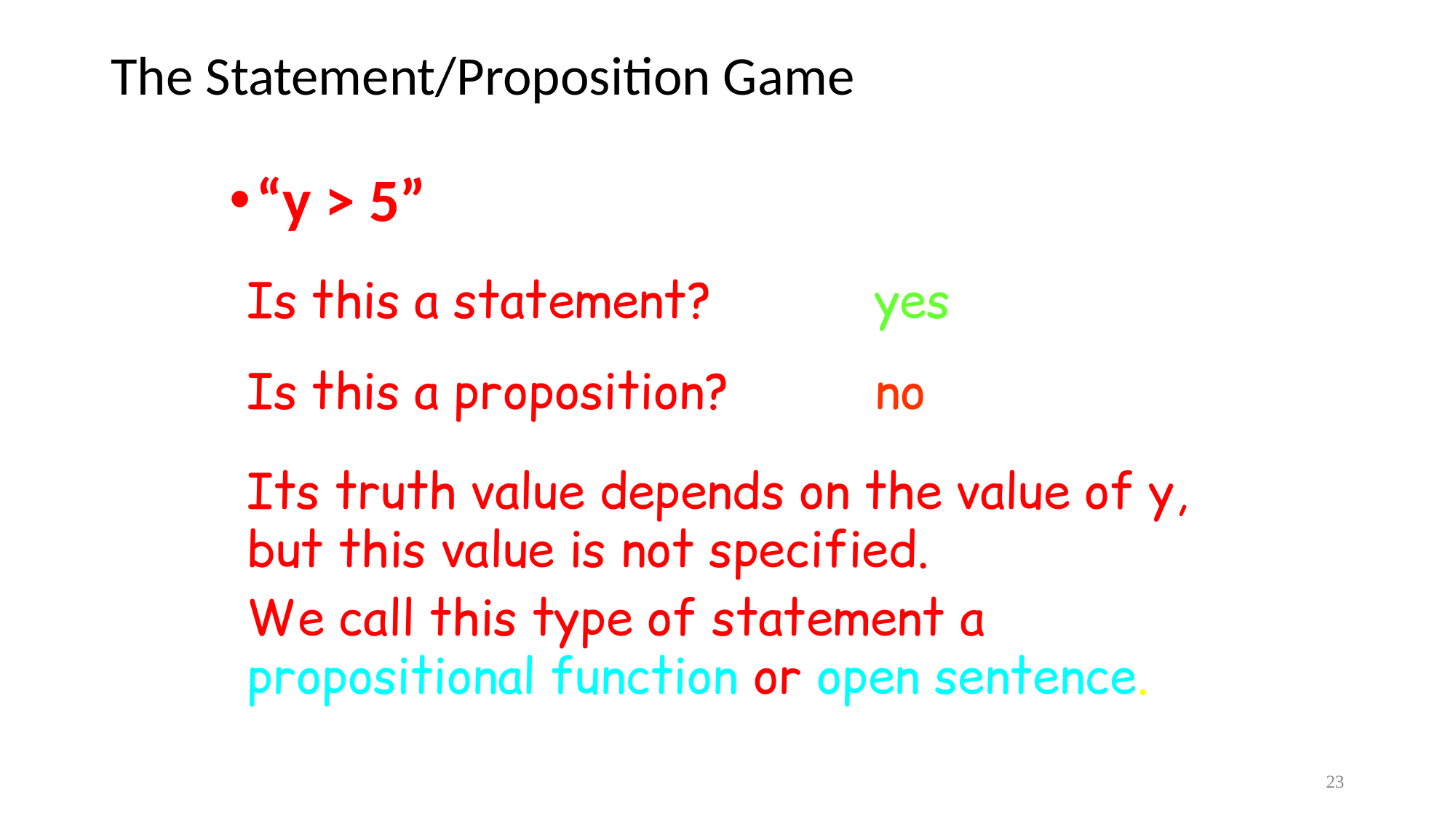

# The Statement/Proposition Game
“y > 5”
Is this a statement?
yes
Is this a proposition?
no
Its truth value depends on the value of y, but this value is not specified.
We call this type of statement a propositional function or open sentence.

23